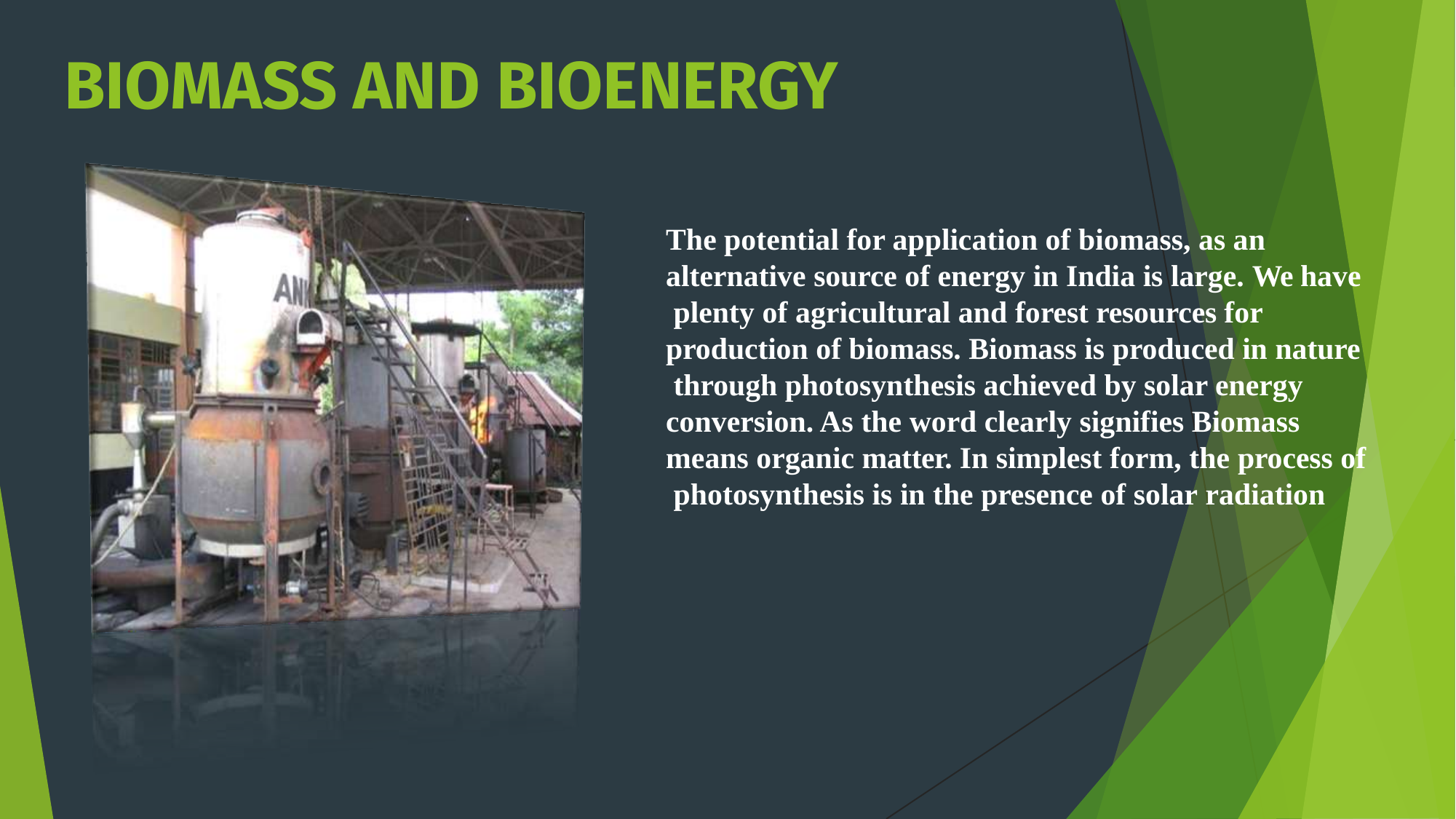

# BIOMASS AND BIOENERGY

The potential for application of biomass, as an  alternative source of energy in India is large. We have  plenty of agricultural and forest resources for  production of biomass. Biomass is produced in nature  through photosynthesis achieved by solar energy  conversion. As the word clearly signifies Biomass  means organic matter. In simplest form, the process of  photosynthesis is in the presence of solar radiation